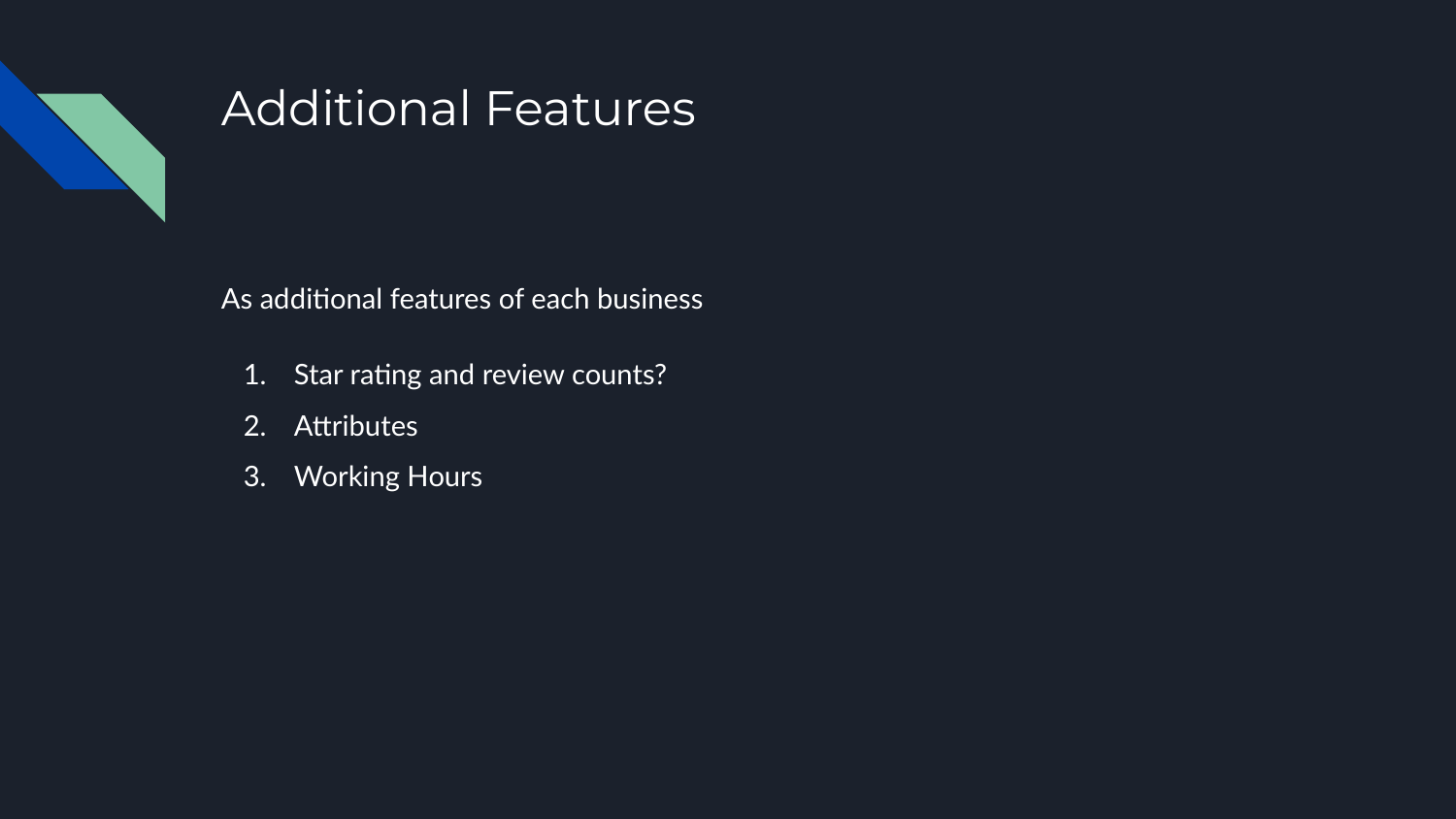

# Additional Features
As additional features of each business
Star rating and review counts?
Attributes
Working Hours